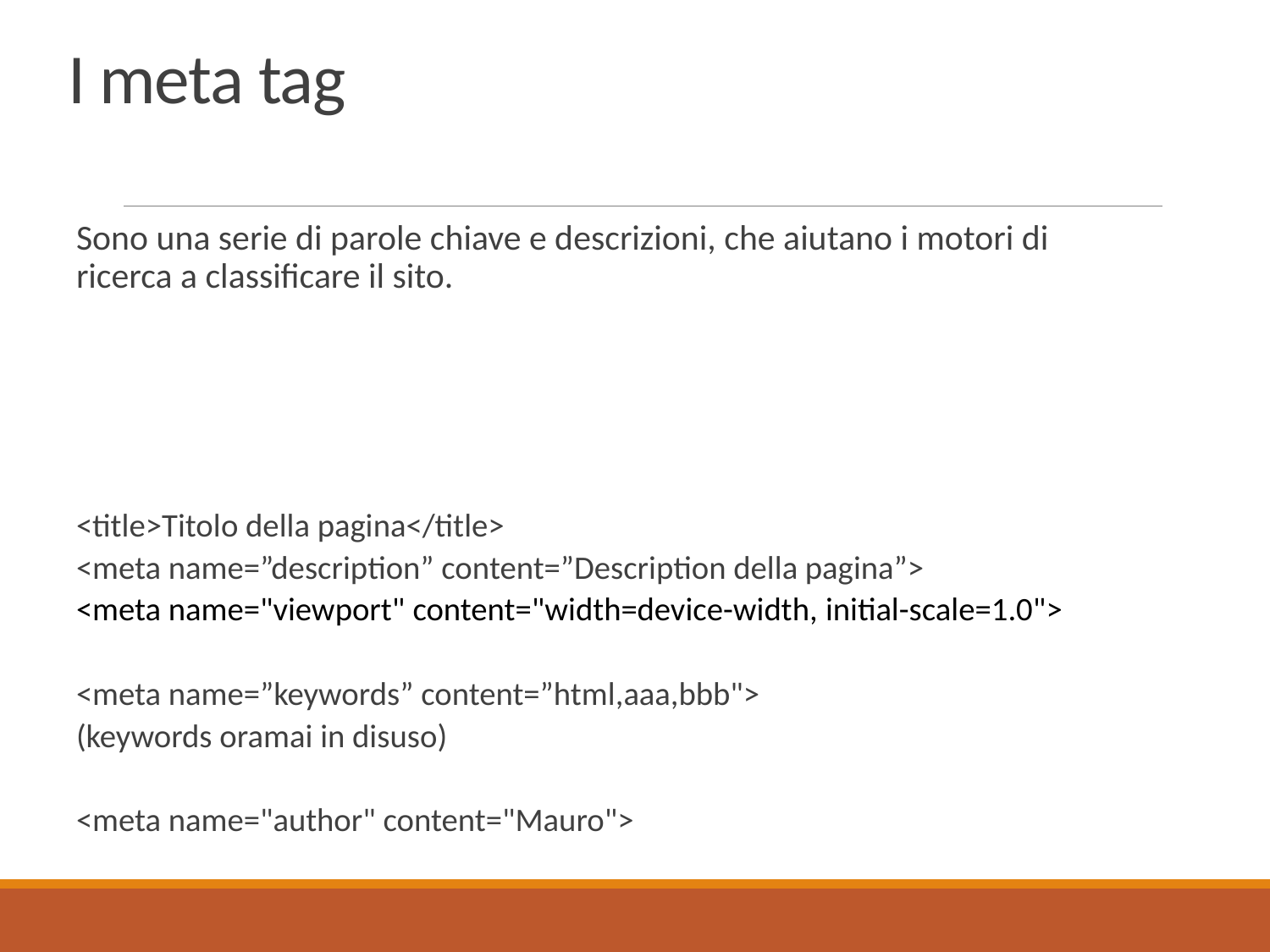

# I meta tag
Sono una serie di parole chiave e descrizioni, che aiutano i motori di ricerca a classificare il sito.
<title>Titolo della pagina</title>
<meta name=”description” content=”Description della pagina”>
<meta name="viewport" content="width=device-width, initial-scale=1.0">

<meta name=”keywords” content=”html,aaa,bbb">
(keywords oramai in disuso)

<meta name="author" content="Mauro">